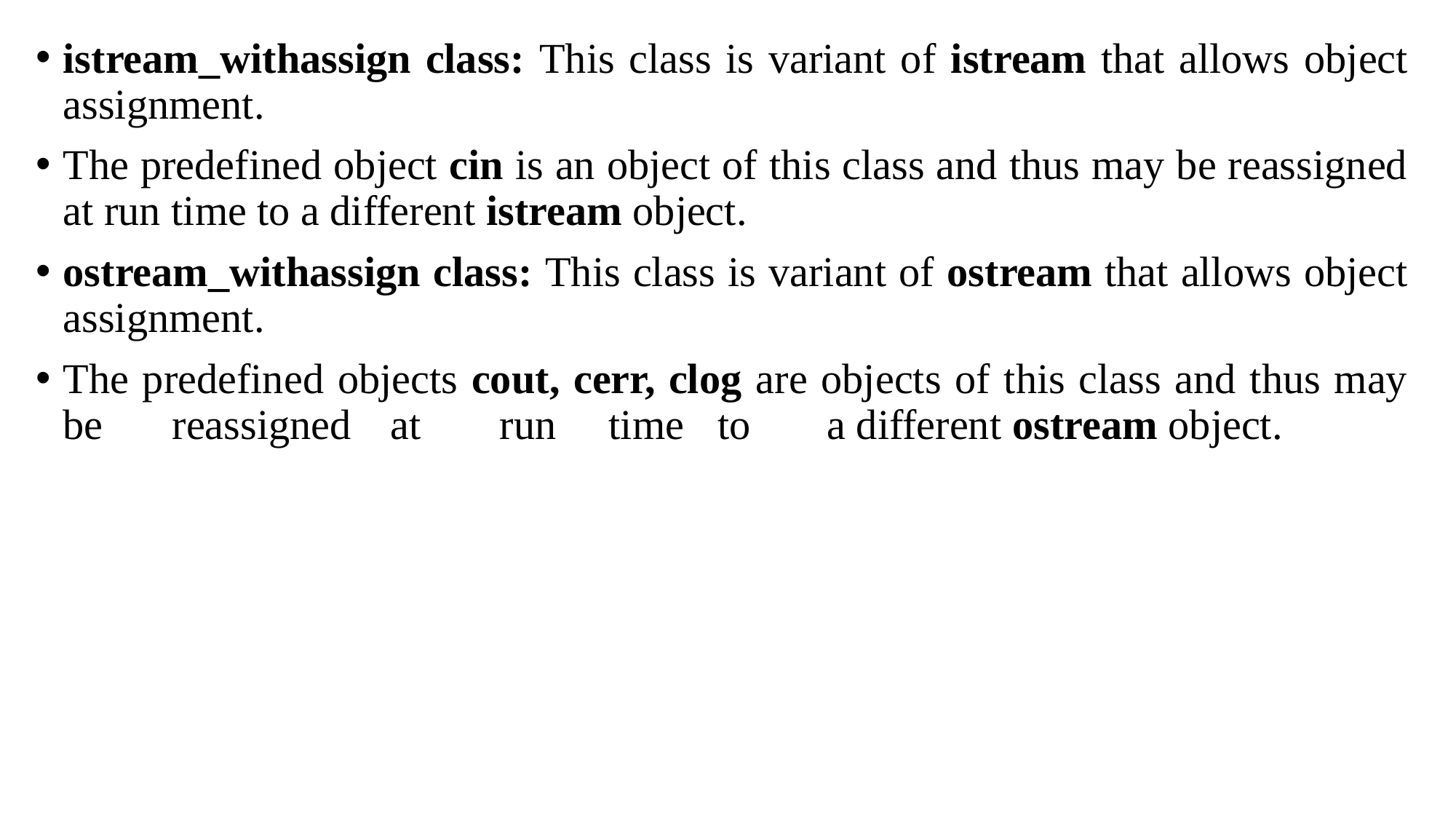

istream_withassign class: This class is variant of istream that allows object assignment.
The predefined object cin is an object of this class and thus may be reassigned at run time to a different istream object.
ostream_withassign class: This class is variant of ostream that allows object assignment.
The predefined objects cout, cerr, clog are objects of this class and thus may be	reassigned	at	run	time	to	a different ostream object.